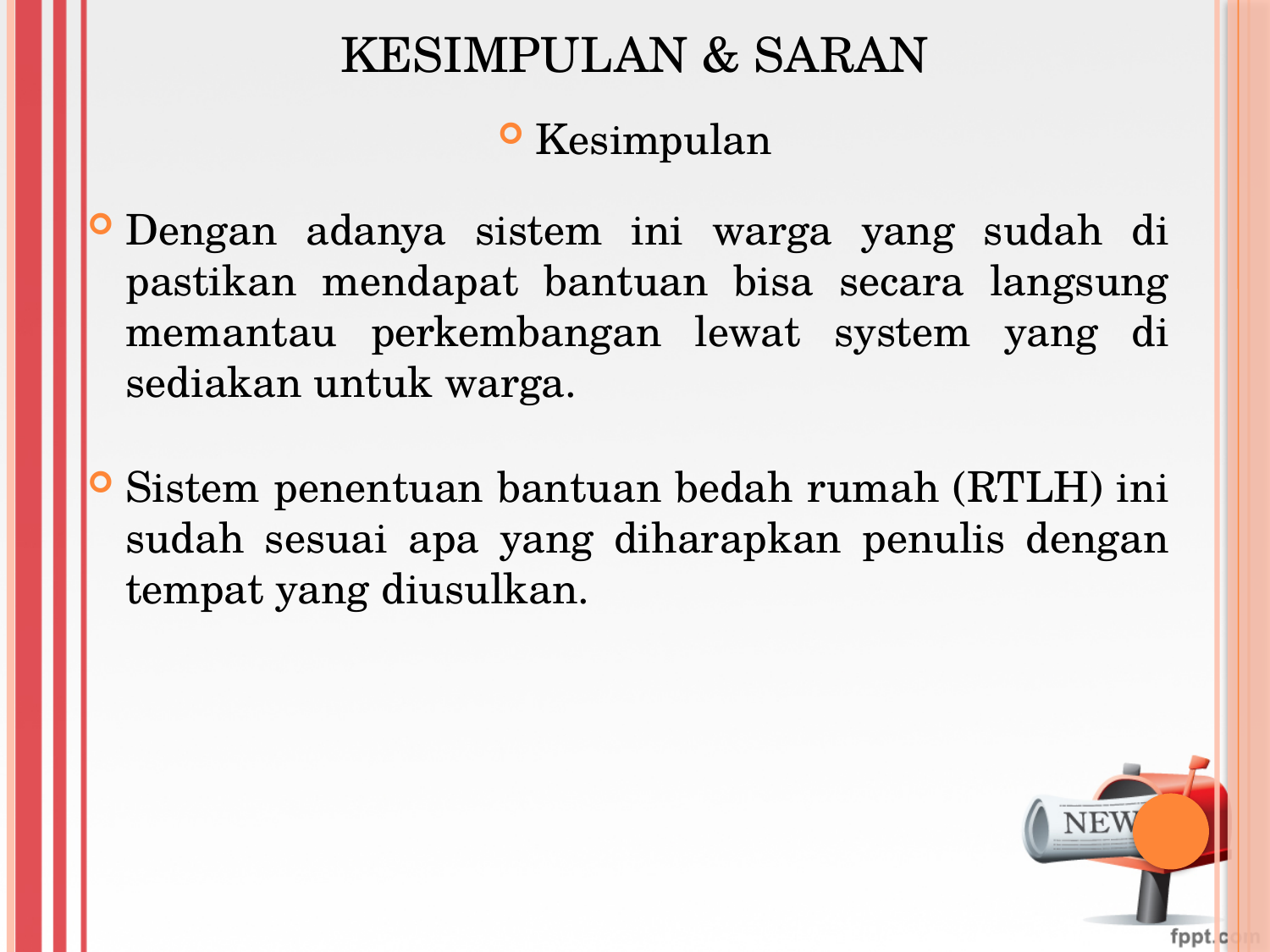

# Kesimpulan & Saran
Kesimpulan
Dengan adanya sistem ini warga yang sudah di pastikan mendapat bantuan bisa secara langsung memantau perkembangan lewat system yang di sediakan untuk warga.

Sistem penentuan bantuan bedah rumah (RTLH) ini sudah sesuai apa yang diharapkan penulis dengan tempat yang diusulkan.